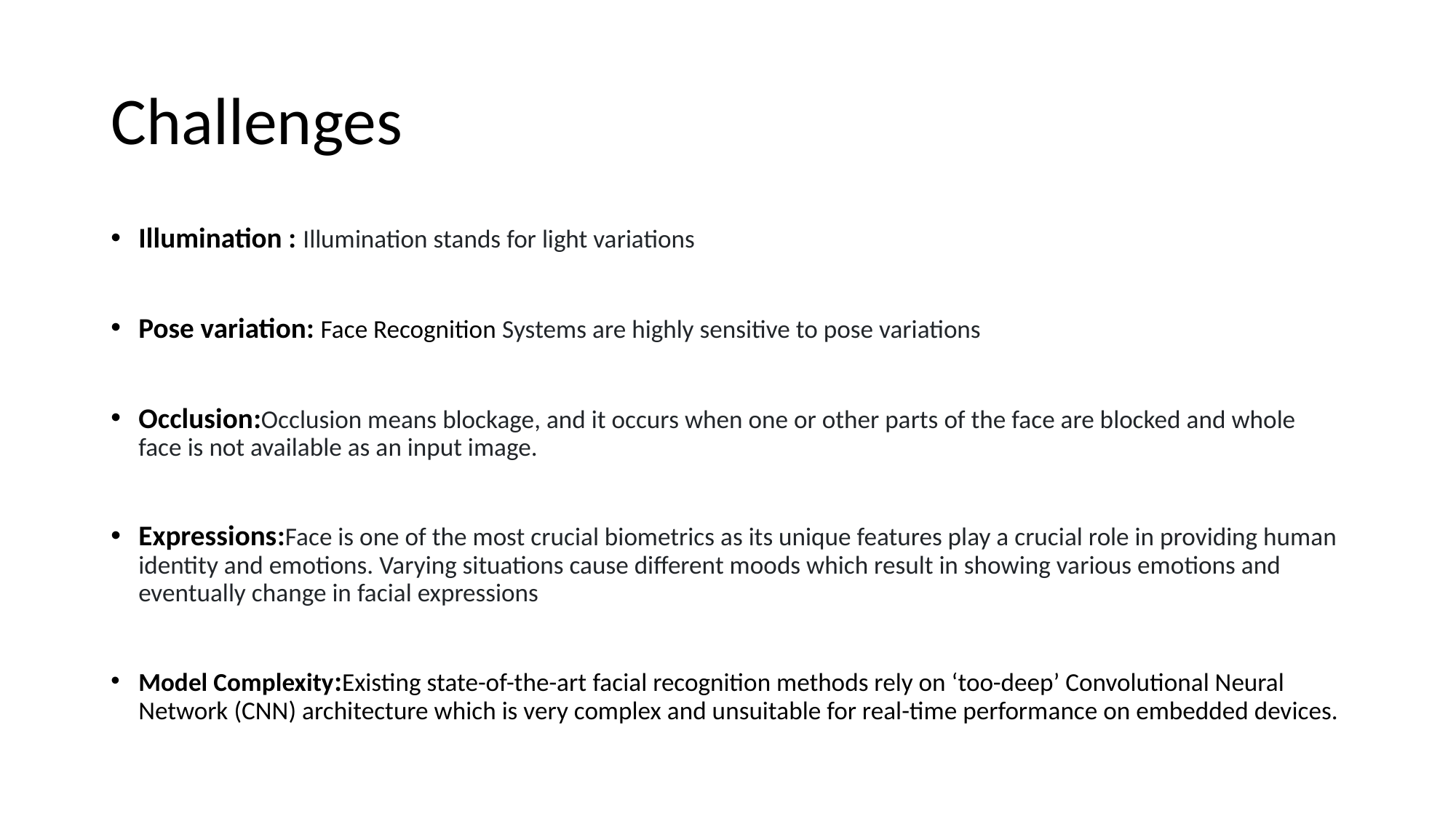

# Challenges
Illumination : Illumination stands for light variations

Pose variation: Face Recognition Systems are highly sensitive to pose variations

Occlusion:Occlusion means blockage, and it occurs when one or other parts of the face are blocked and whole face is not available as an input image.

Expressions:Face is one of the most crucial biometrics as its unique features play a crucial role in providing human identity and emotions. Varying situations cause different moods which result in showing various emotions and eventually change in facial expressions

Model Complexity:Existing state-of-the-art facial recognition methods rely on ‘too-deep’ Convolutional Neural Network (CNN) architecture which is very complex and unsuitable for real-time performance on embedded devices.